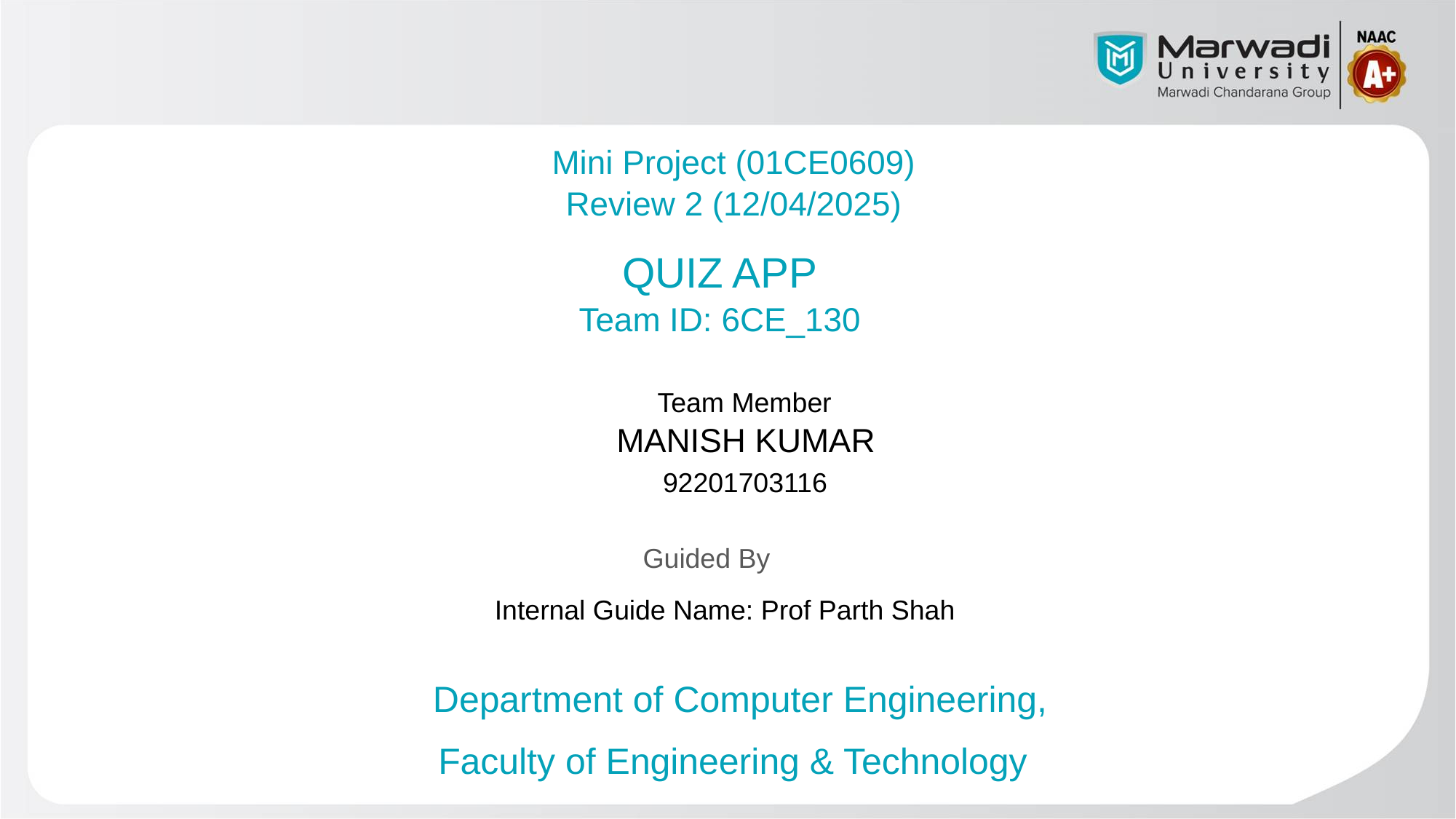

Mini Project (01CE0609)
Review 2 (12/04/2025)
QUIZ APP
Team ID: 6CE_130
                                           Team Member
                               MANISH KUMAR
                                    92201703116

Guided By
                 Internal Guide Name: Prof Parth Shah

Department of Computer Engineering,
Faculty of Engineering & Technology